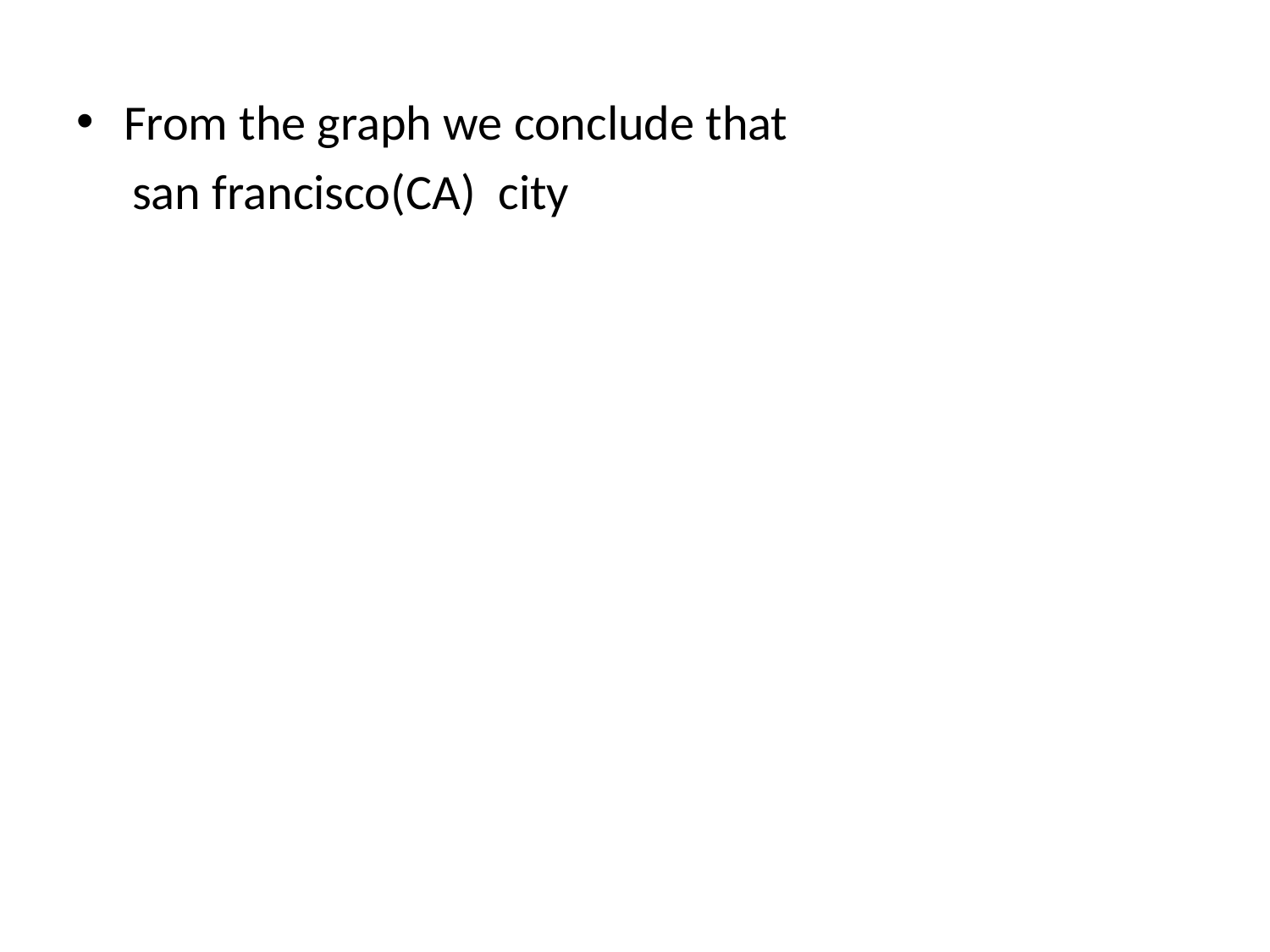

From the graph we conclude that
     san francisco(CA)  city